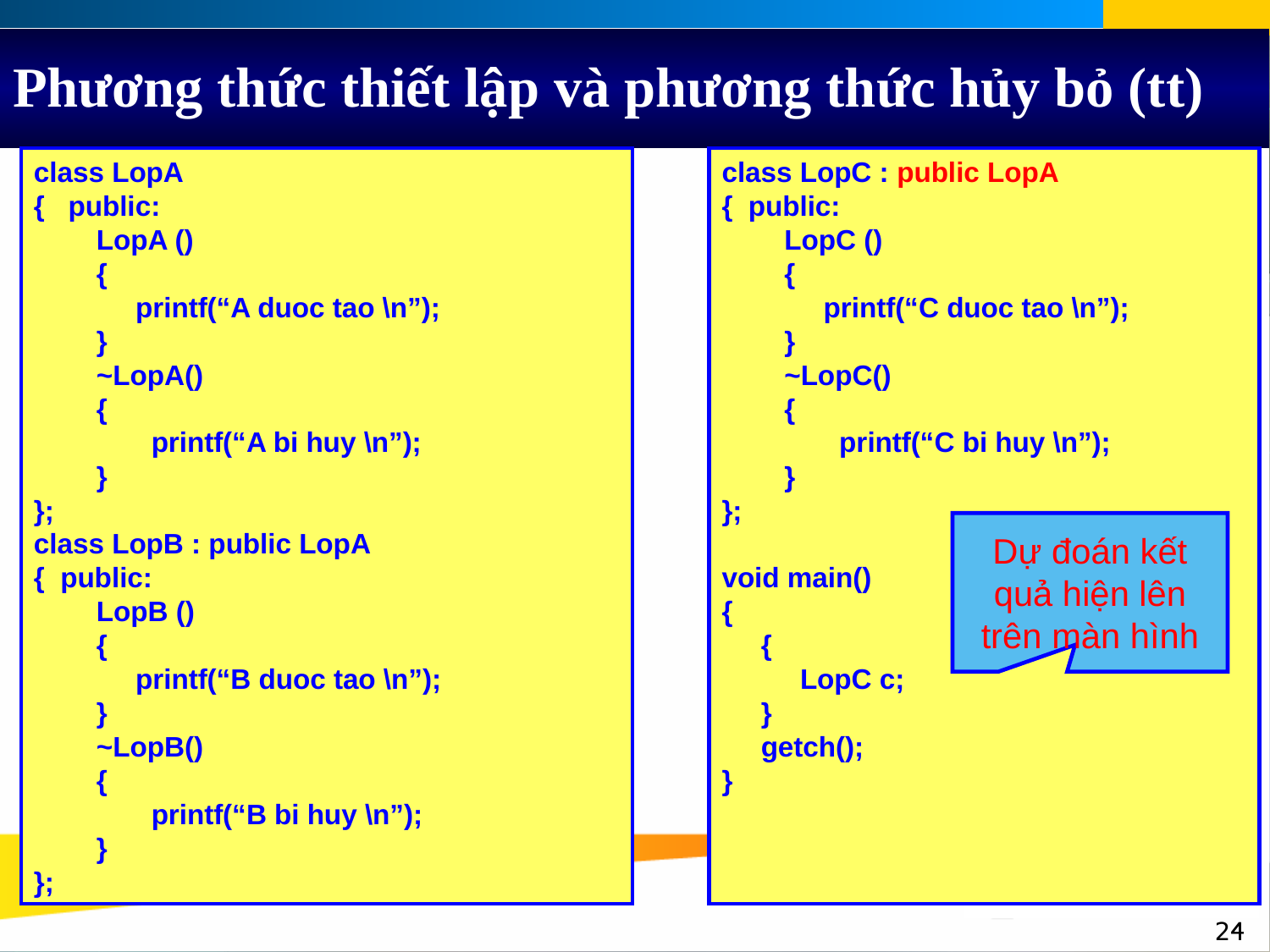

# Phương thức thiết lập và phương thức hủy bỏ (tt)
class LopA
{   public:
        LopA ()
        {
             printf(“A duoc tao \n”);
        }
        ~LopA()
        {
               printf(“A bi huy \n”);
        }
};
class LopB : public LopA
{  public:
        LopB ()
        {
             printf(“B duoc tao \n”);
        }
        ~LopB()
        {
               printf(“B bi huy \n”);
        }
};
class LopC : public LopA
{  public:
        LopC ()
        {
             printf(“C duoc tao \n”);
        }
        ~LopC()
        {
               printf(“C bi huy \n”);
        }
};

void main()
{
     {
          LopC c;
     }
     getch();
}

Dự đoán kết quả hiện lên trên màn hình
24